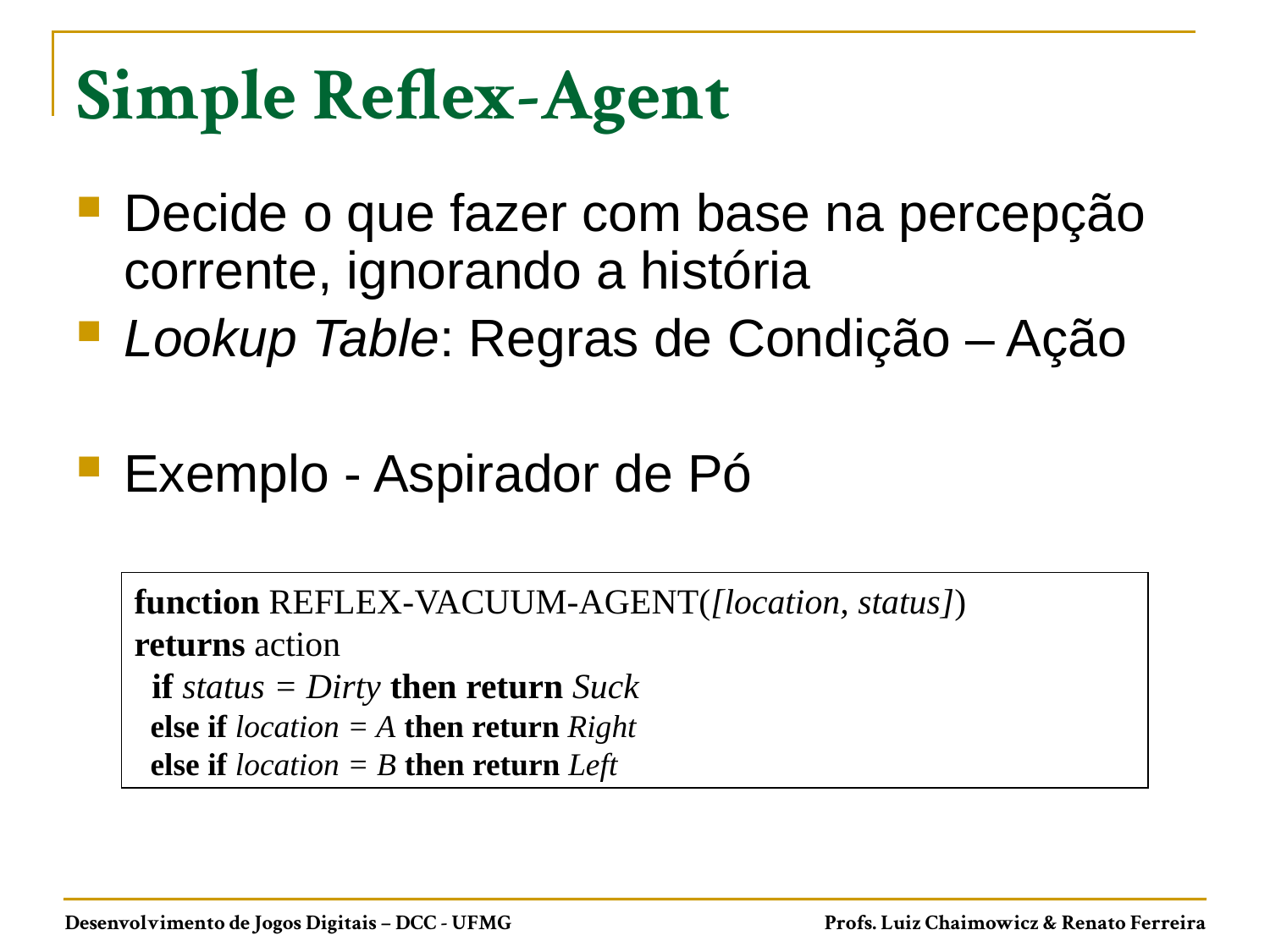

# Simple Reflex-Agent
Decide o que fazer com base na percepção corrente, ignorando a história
Lookup Table: Regras de Condição – Ação

Exemplo - Aspirador de Pó
function REFLEX-VACUUM-AGENT([location, status])
returns action
  if status = Dirty then return Suck
  else if location = A then return Right
  else if location = B then return Left